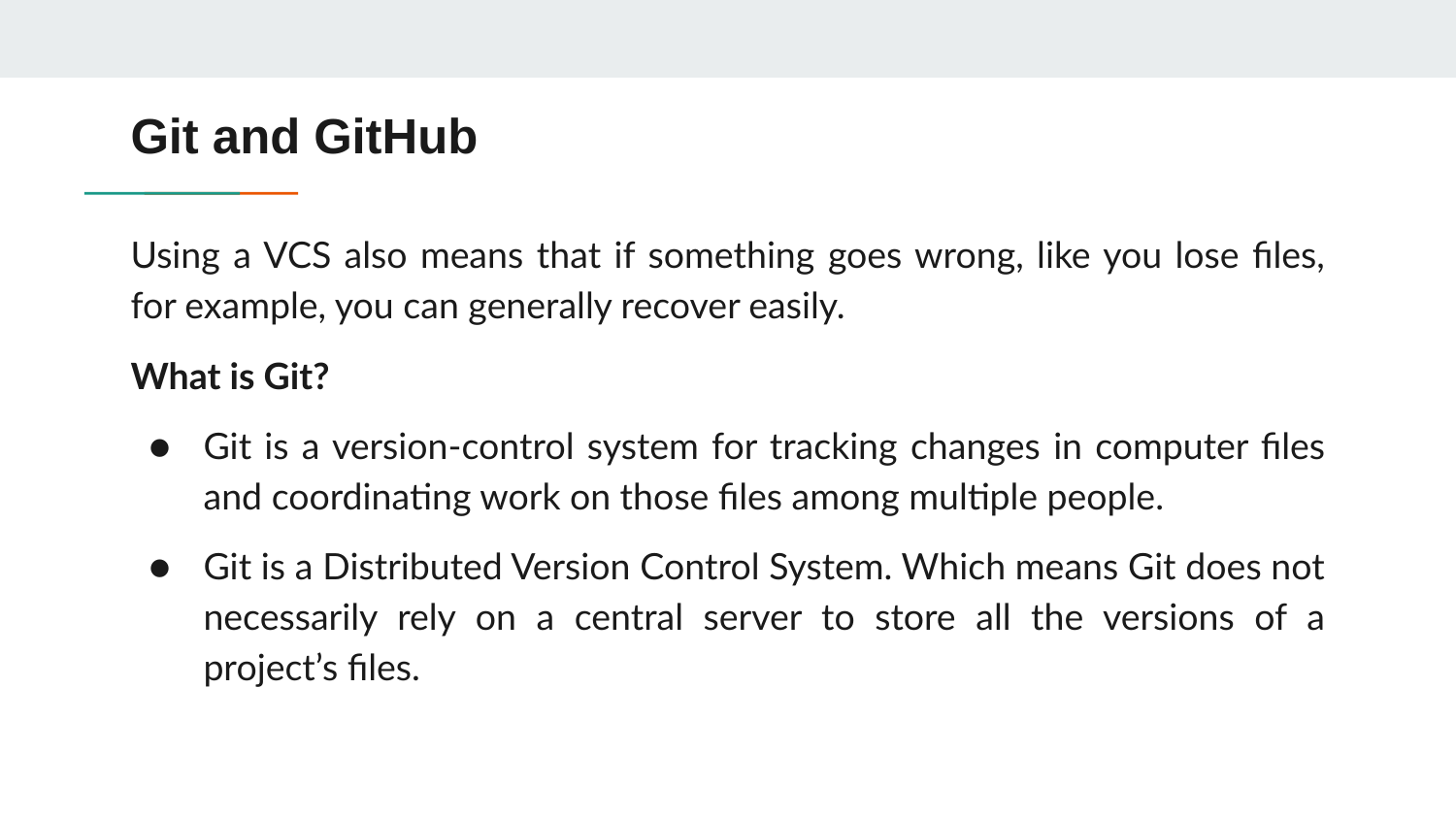

# Git and GitHub
Using a VCS also means that if something goes wrong, like you lose files, for example, you can generally recover easily.
What is Git?
Git is a version-control system for tracking changes in computer files and coordinating work on those files among multiple people.
Git is a Distributed Version Control System. Which means Git does not necessarily rely on a central server to store all the versions of a project’s files.